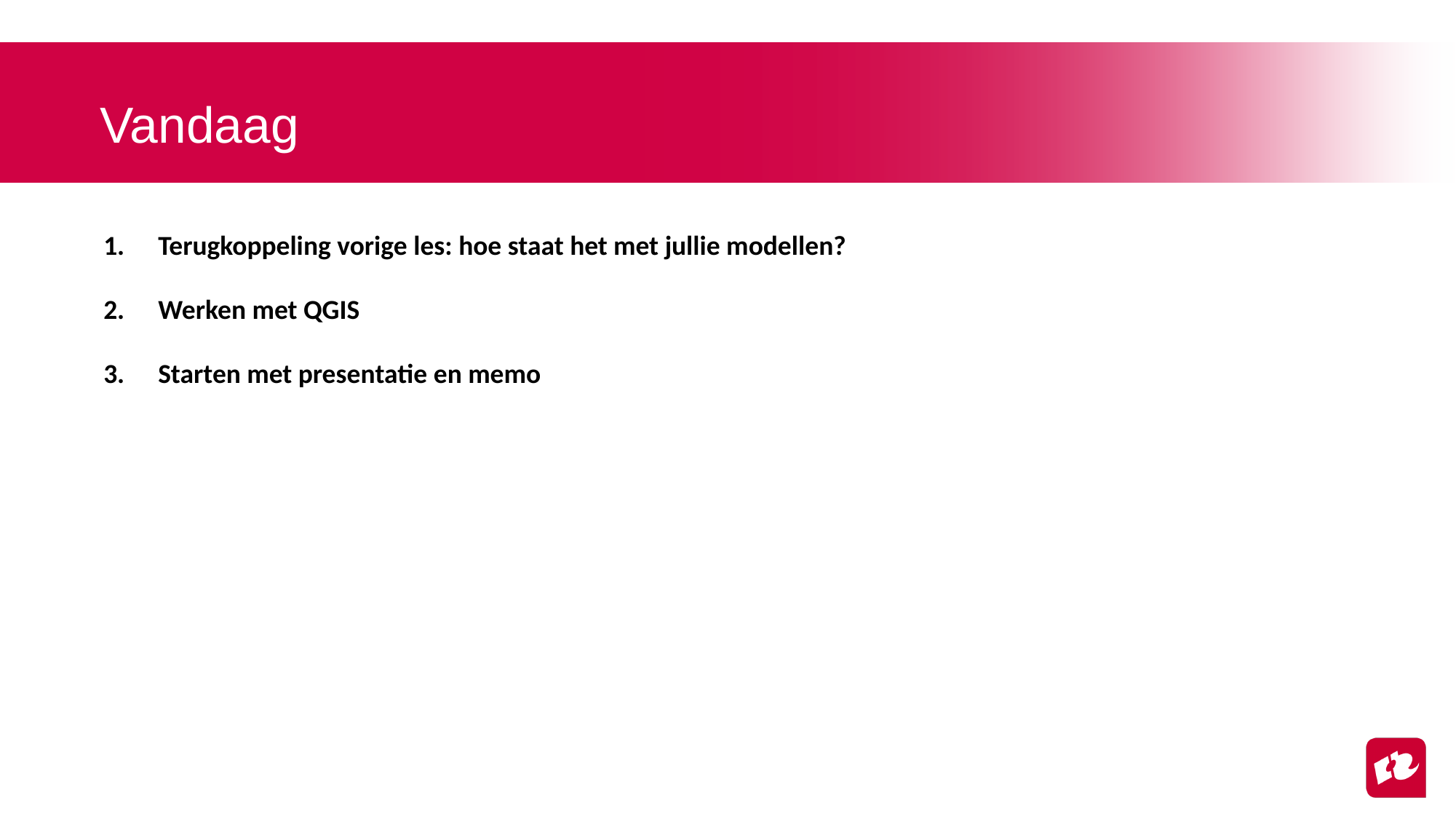

Vandaag
Terugkoppeling vorige les: hoe staat het met jullie modellen?
Werken met QGIS
Starten met presentatie en memo